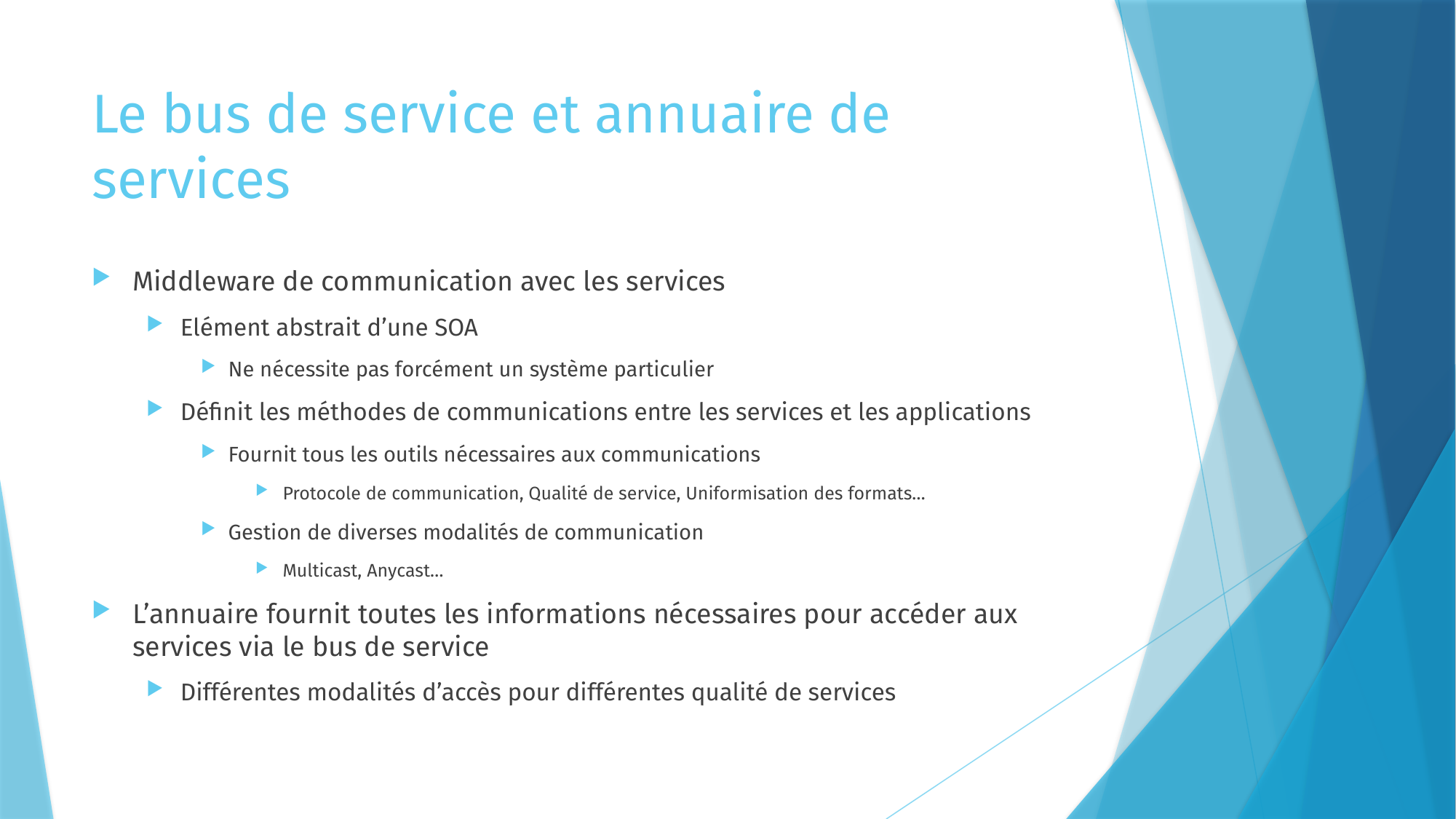

# Le bus de service et annuaire de services
Middleware de communication avec les services
Elément abstrait d’une SOA
Ne nécessite pas forcément un système particulier
Définit les méthodes de communications entre les services et les applications
Fournit tous les outils nécessaires aux communications
Protocole de communication, Qualité de service, Uniformisation des formats…
Gestion de diverses modalités de communication
Multicast, Anycast…
L’annuaire fournit toutes les informations nécessaires pour accéder aux services via le bus de service
Différentes modalités d’accès pour différentes qualité de services